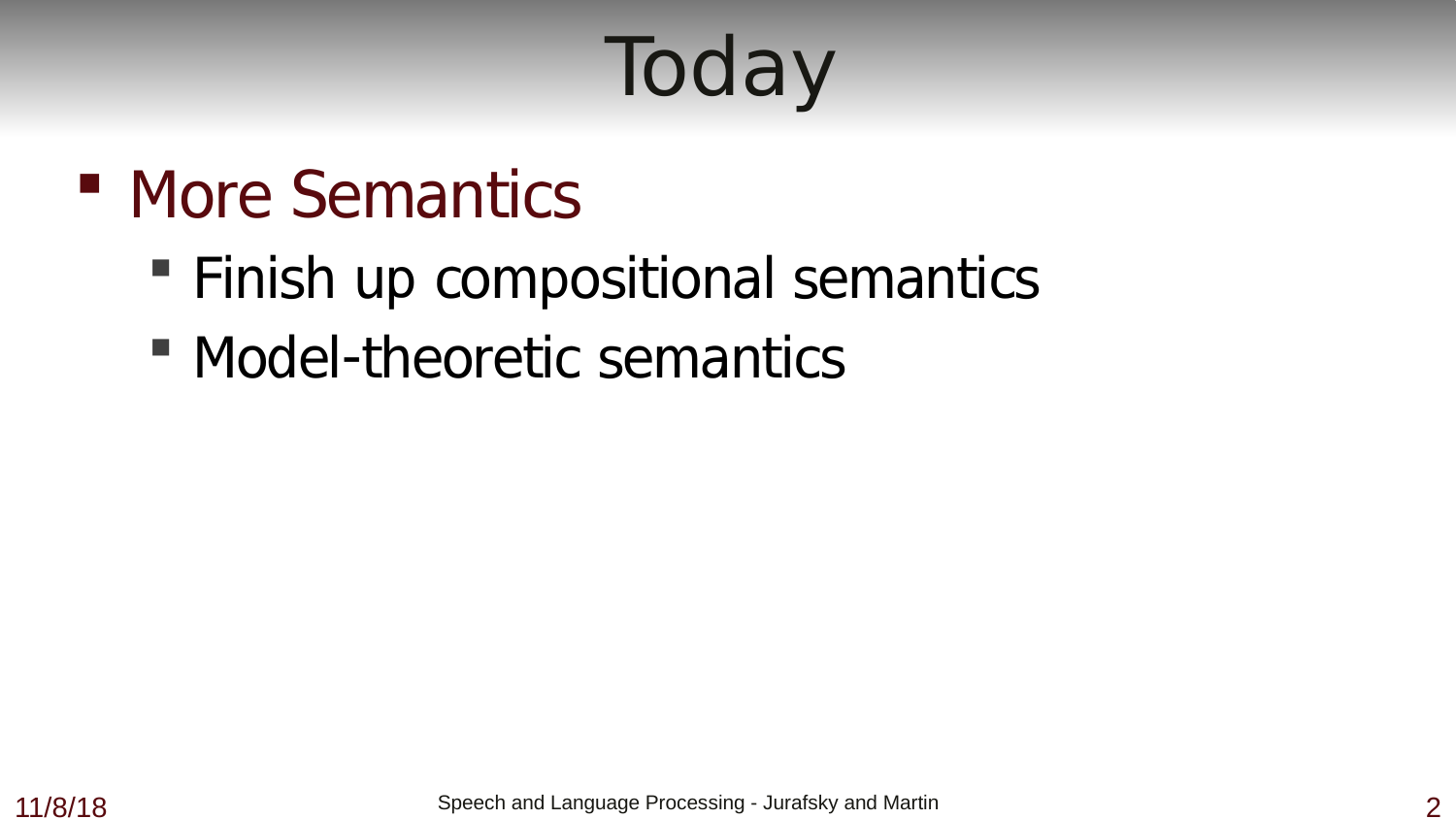

# Today
More Semantics
Finish up compositional semantics
Model-theoretic semantics

11/8/18
                                         Speech and Language Processing - Jurafsky and Martin
2